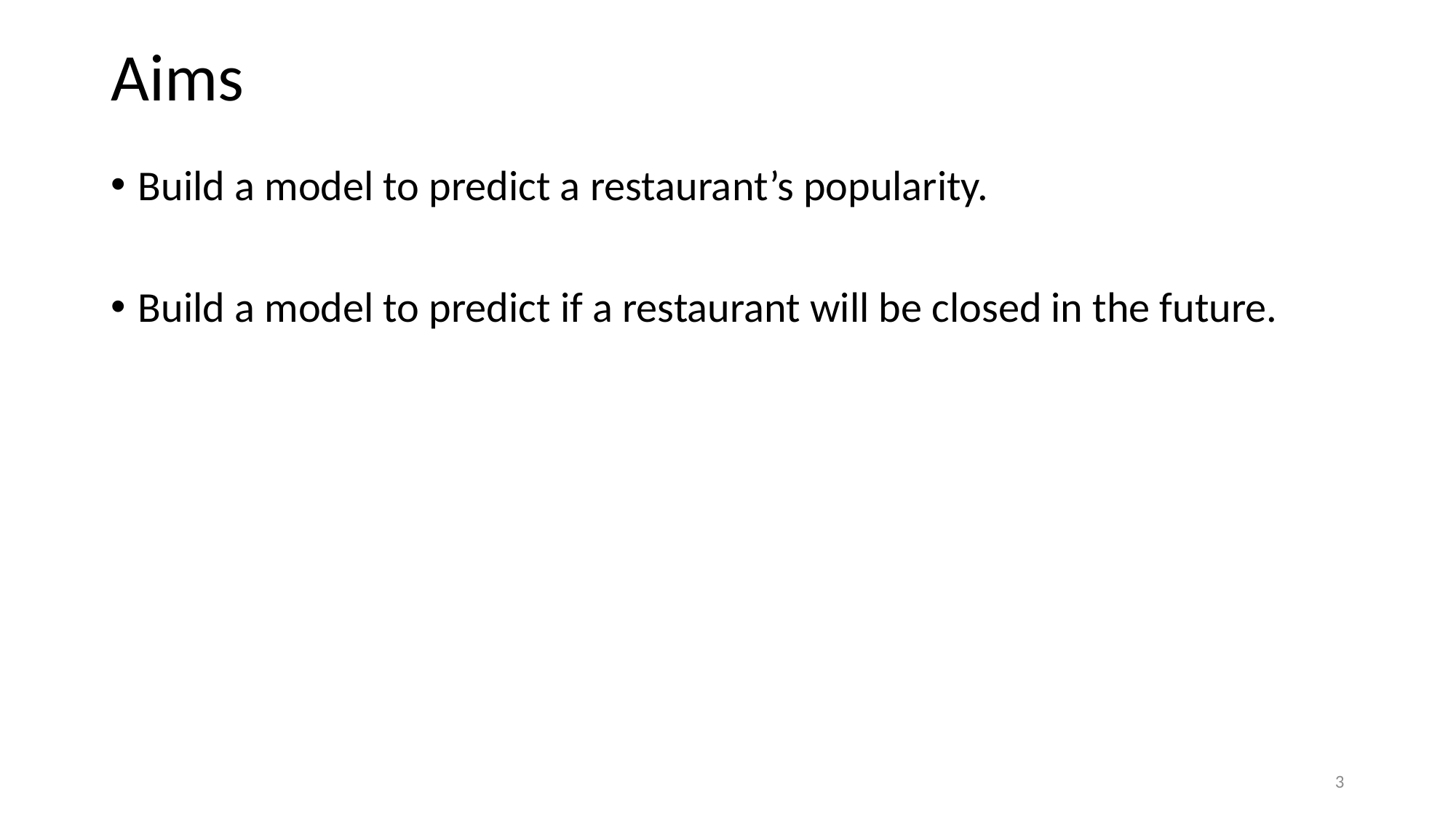

# Aims
Build a model to predict a restaurant’s popularity.

Build a model to predict if a restaurant will be closed in the future.

3